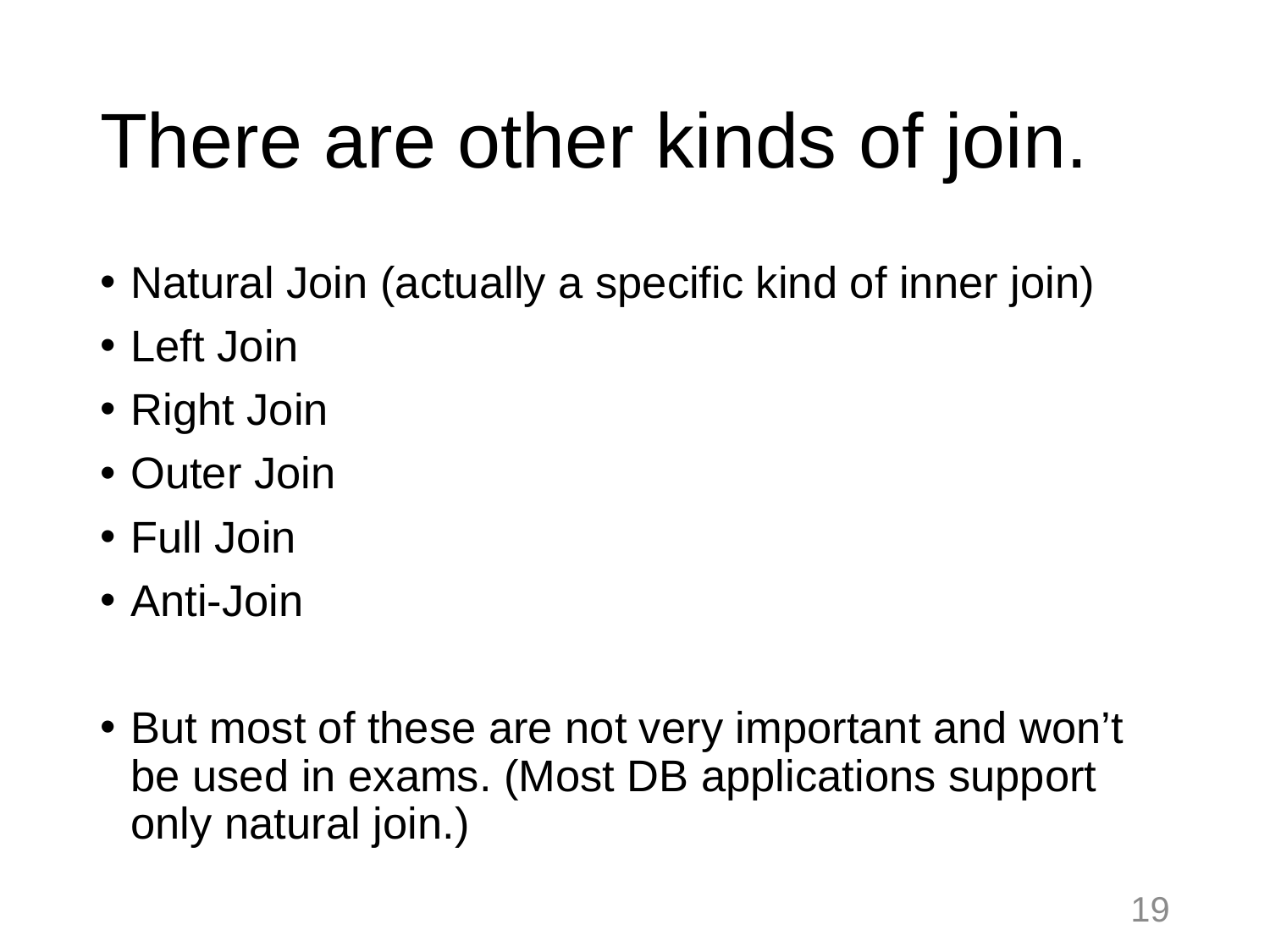

# There are other kinds of join.
Natural Join (actually a specific kind of inner join)
Left Join
Right Join
Outer Join
Full Join
Anti-Join

But most of these are not very important and won’t be used in exams. (Most DB applications support only natural join.)
19